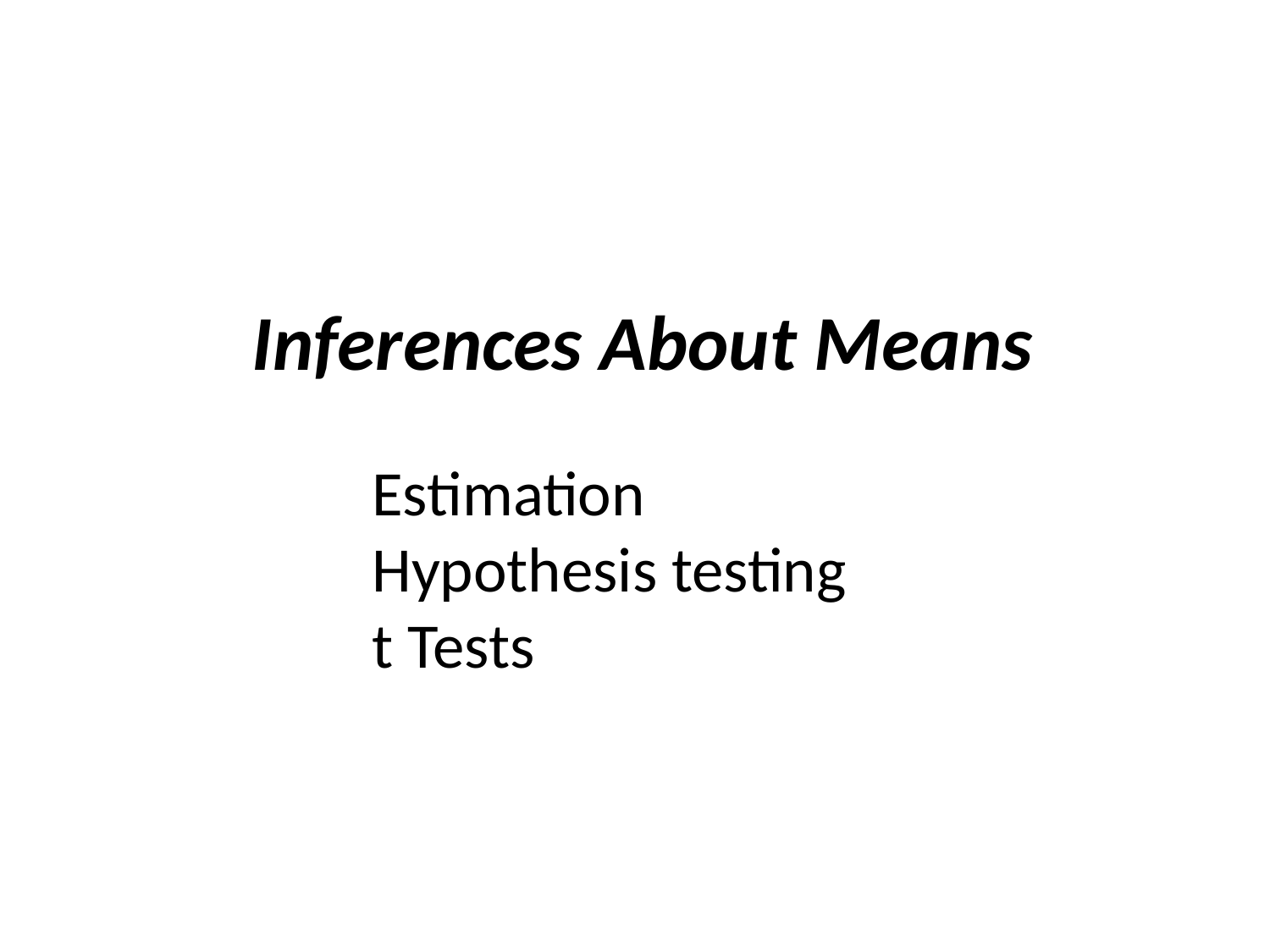

# Inferences About Means
Estimation
Hypothesis testing
t Tests